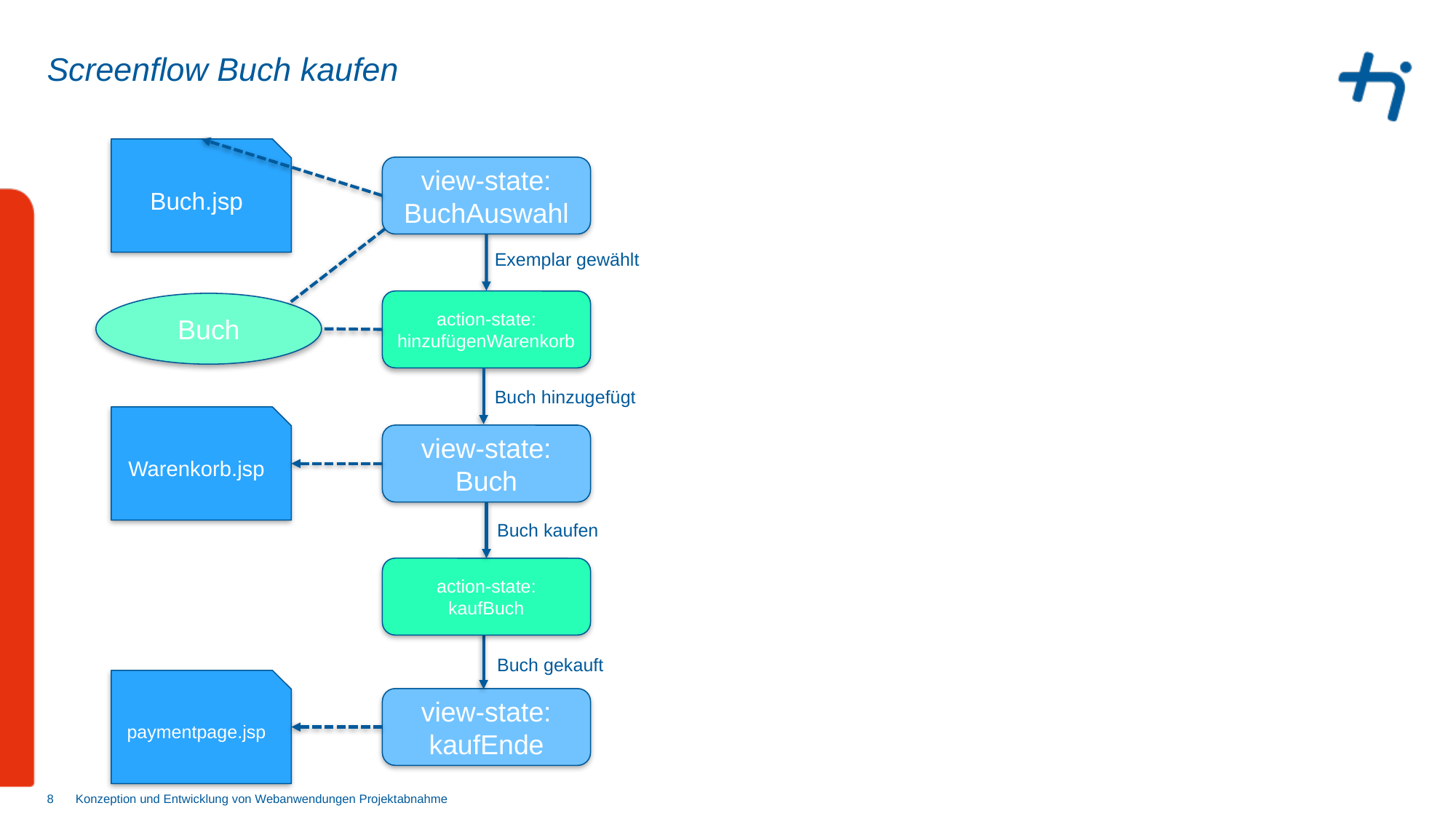

# Screenflow Buch kaufen
Buch.jsp
view-state:
BuchAuswahl
Exemplar gewählt
action-state:
hinzufügenWarenkorb
Buch
Buch hinzugefügt
Warenkorb.jsp
view-state:
Buch
Buch kaufen
action-state:
kaufBuch
Buch gekauft
paymentpage.jsp
view-state:
kaufEnde
8